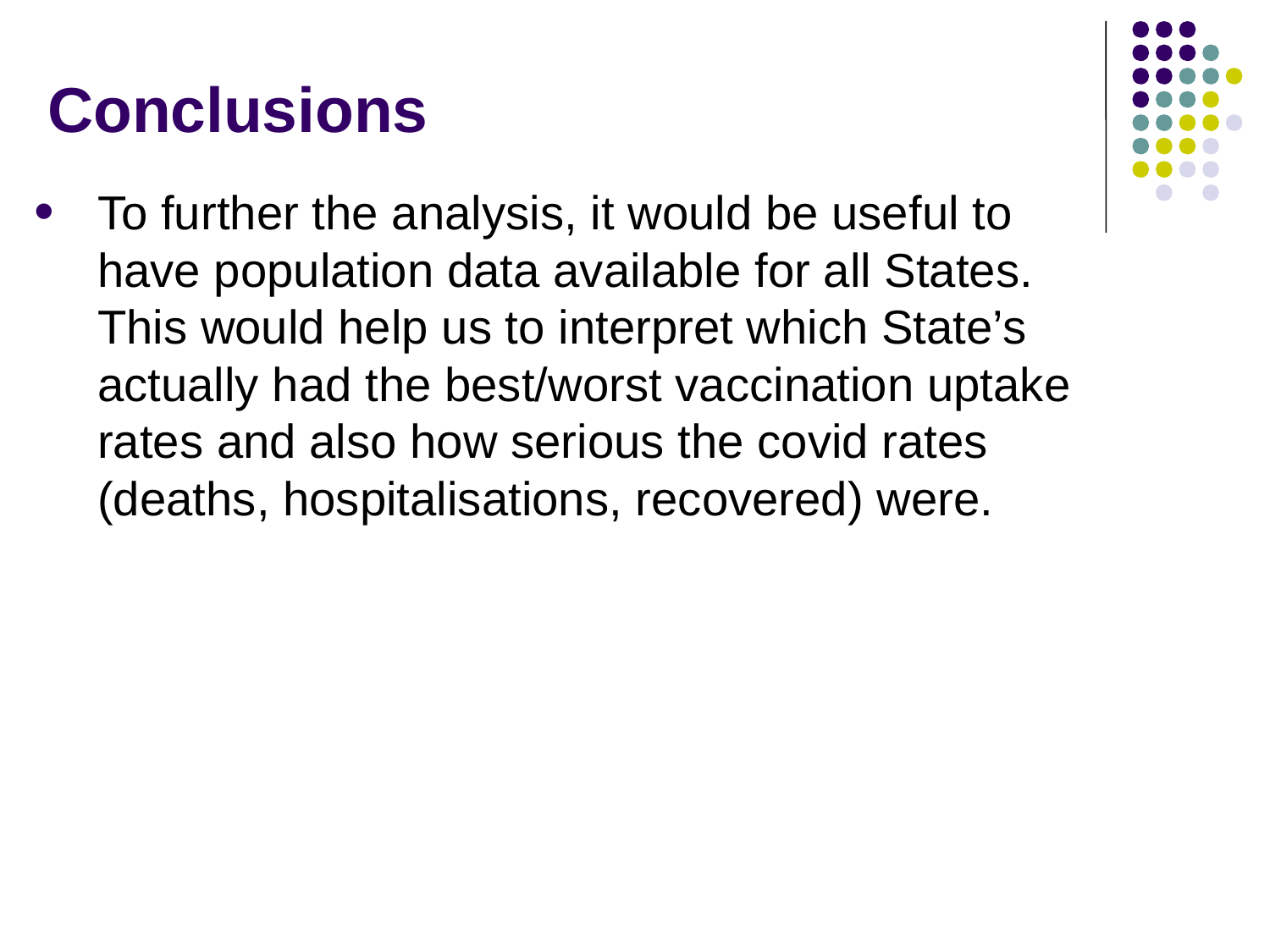

# Conclusions
To further the analysis, it would be useful to have population data available for all States. This would help us to interpret which State’s actually had the best/worst vaccination uptake rates and also how serious the covid rates (deaths, hospitalisations, recovered) were.